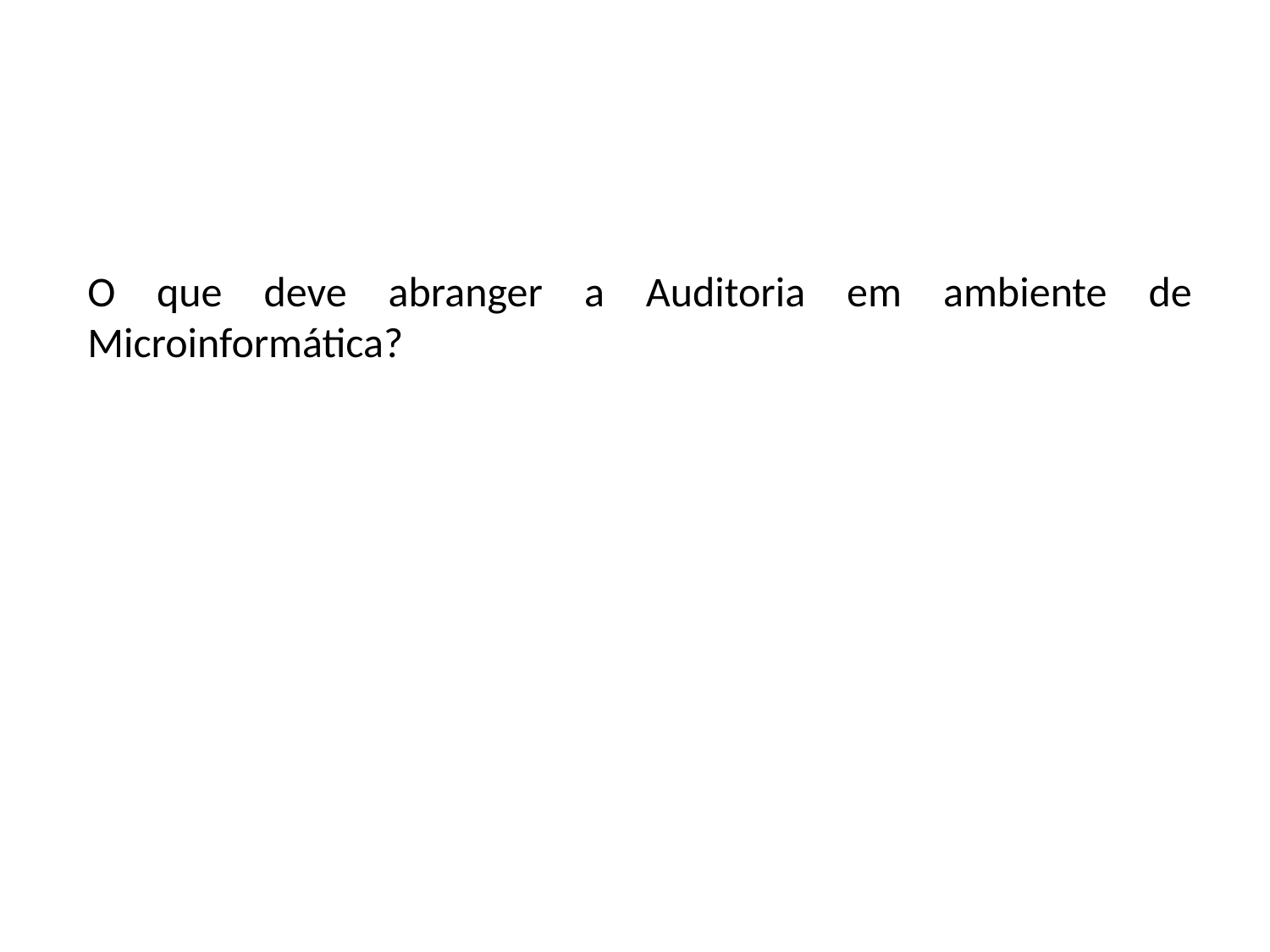

O que deve abranger a Auditoria em ambiente de Microinformática?